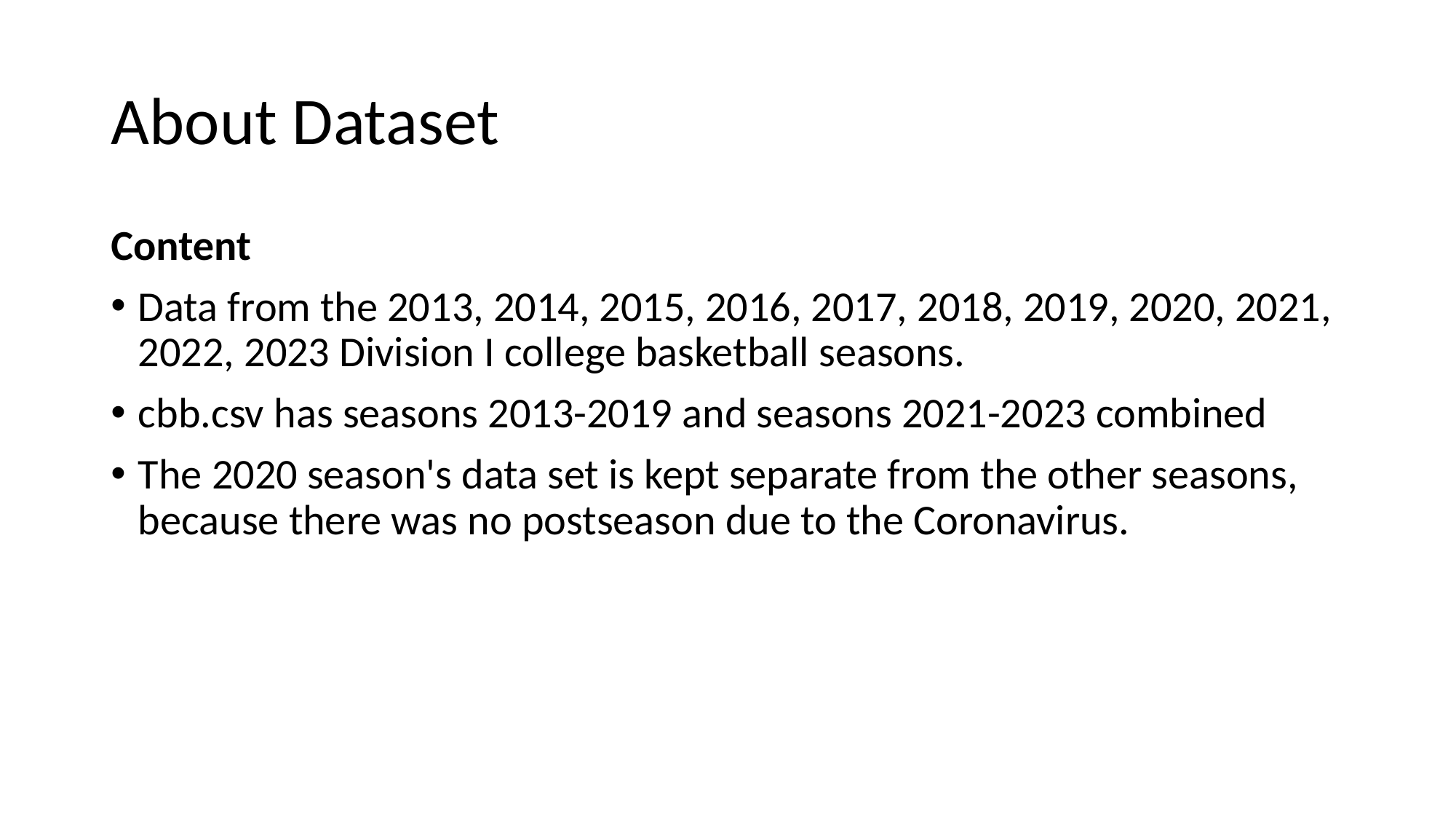

# About Dataset
Content
Data from the 2013, 2014, 2015, 2016, 2017, 2018, 2019, 2020, 2021, 2022, 2023 Division I college basketball seasons.
cbb.csv has seasons 2013-2019 and seasons 2021-2023 combined
The 2020 season's data set is kept separate from the other seasons, because there was no postseason due to the Coronavirus.